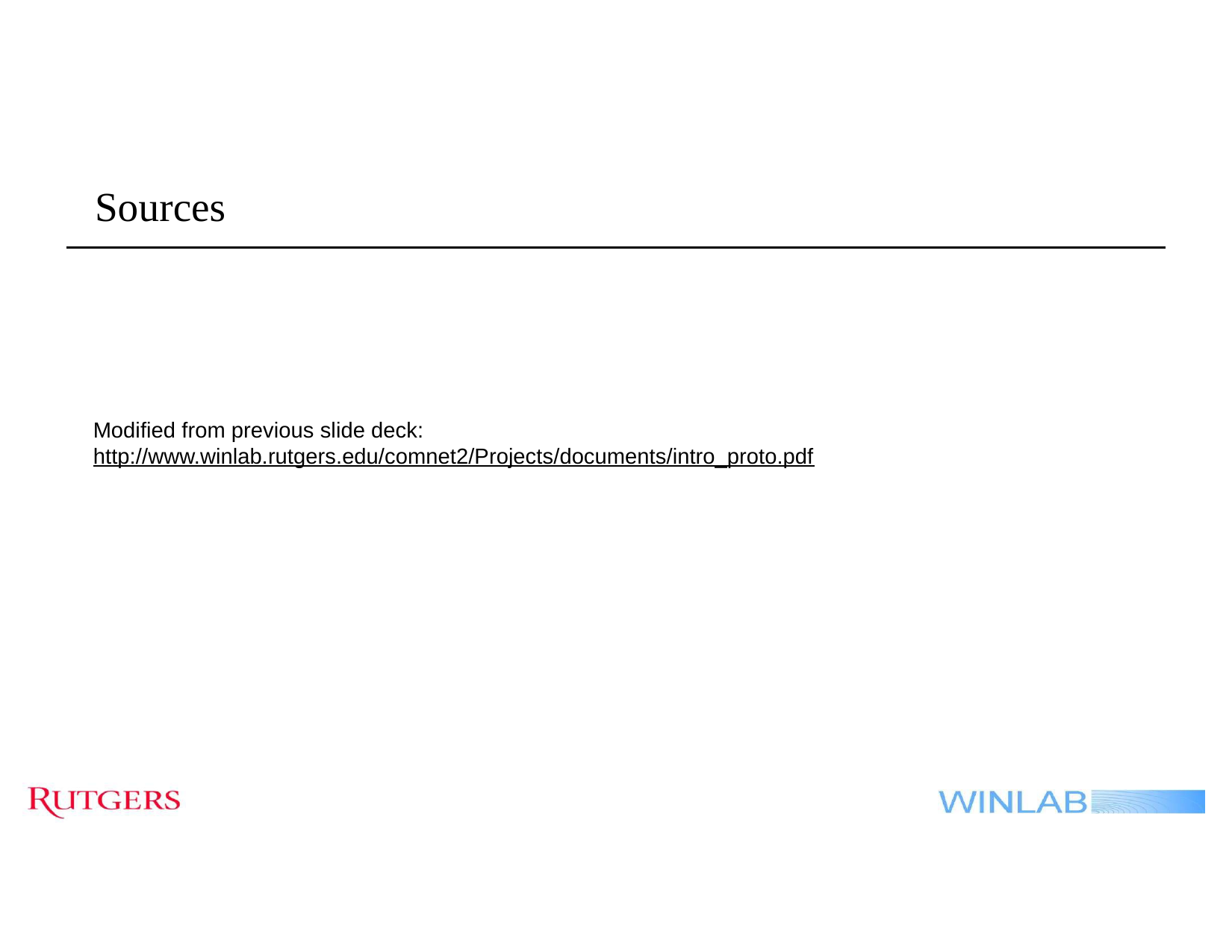

# Sources
Modified from previous slide deck: http://www.winlab.rutgers.edu/comnet2/Projects/documents/intro_proto.pdf